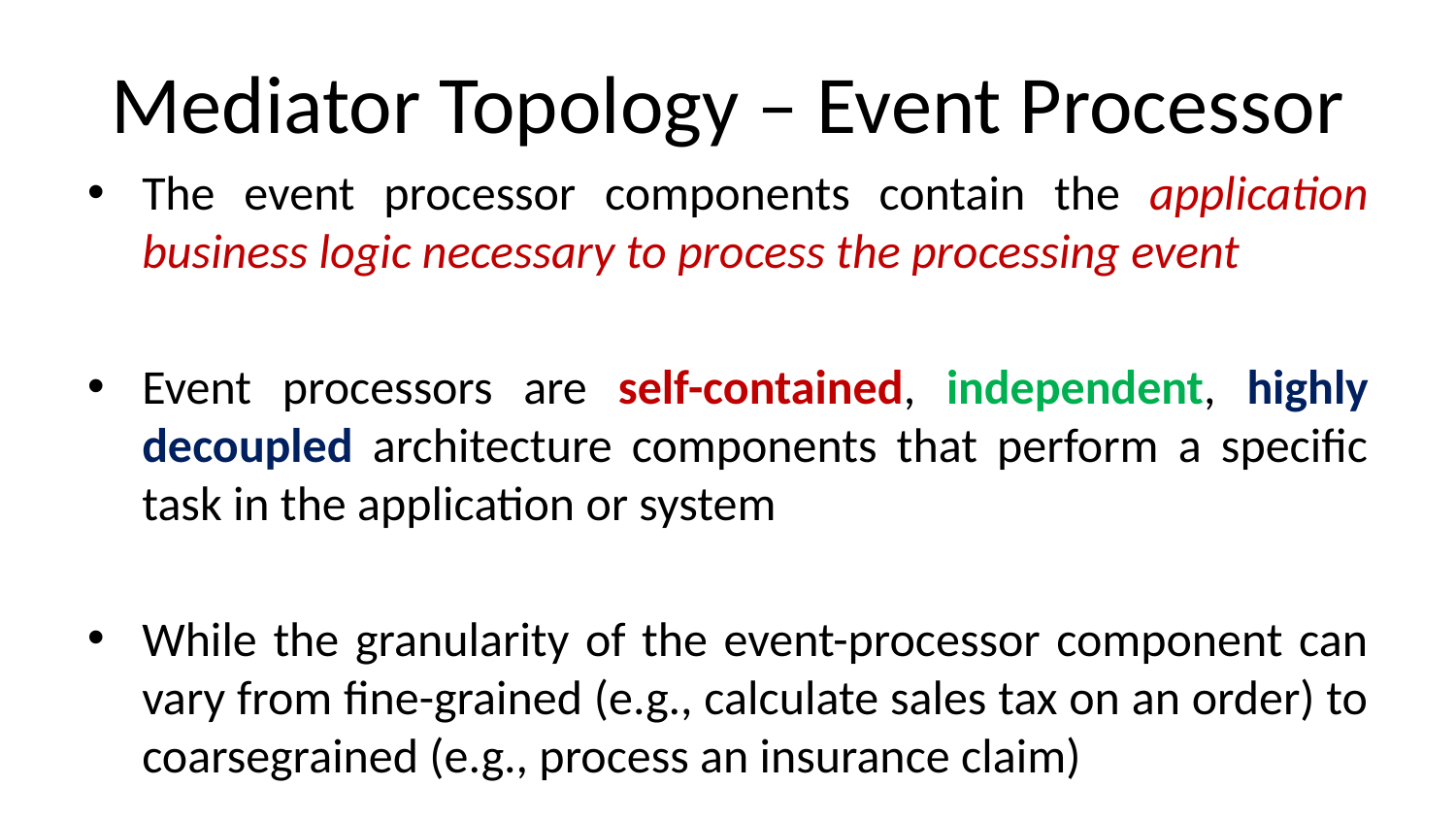

# Mediator Topology – Event Processor
The event processor components contain the application business logic necessary to process the processing event

Event processors are self-contained, independent, highly decoupled architecture components that perform a specific task in the application or system

While the granularity of the event-processor component can vary from fine-grained (e.g., calculate sales tax on an order) to coarsegrained (e.g., process an insurance claim)

Each event-processor component should perform a single business task and not rely on other event processors to complete its specific task